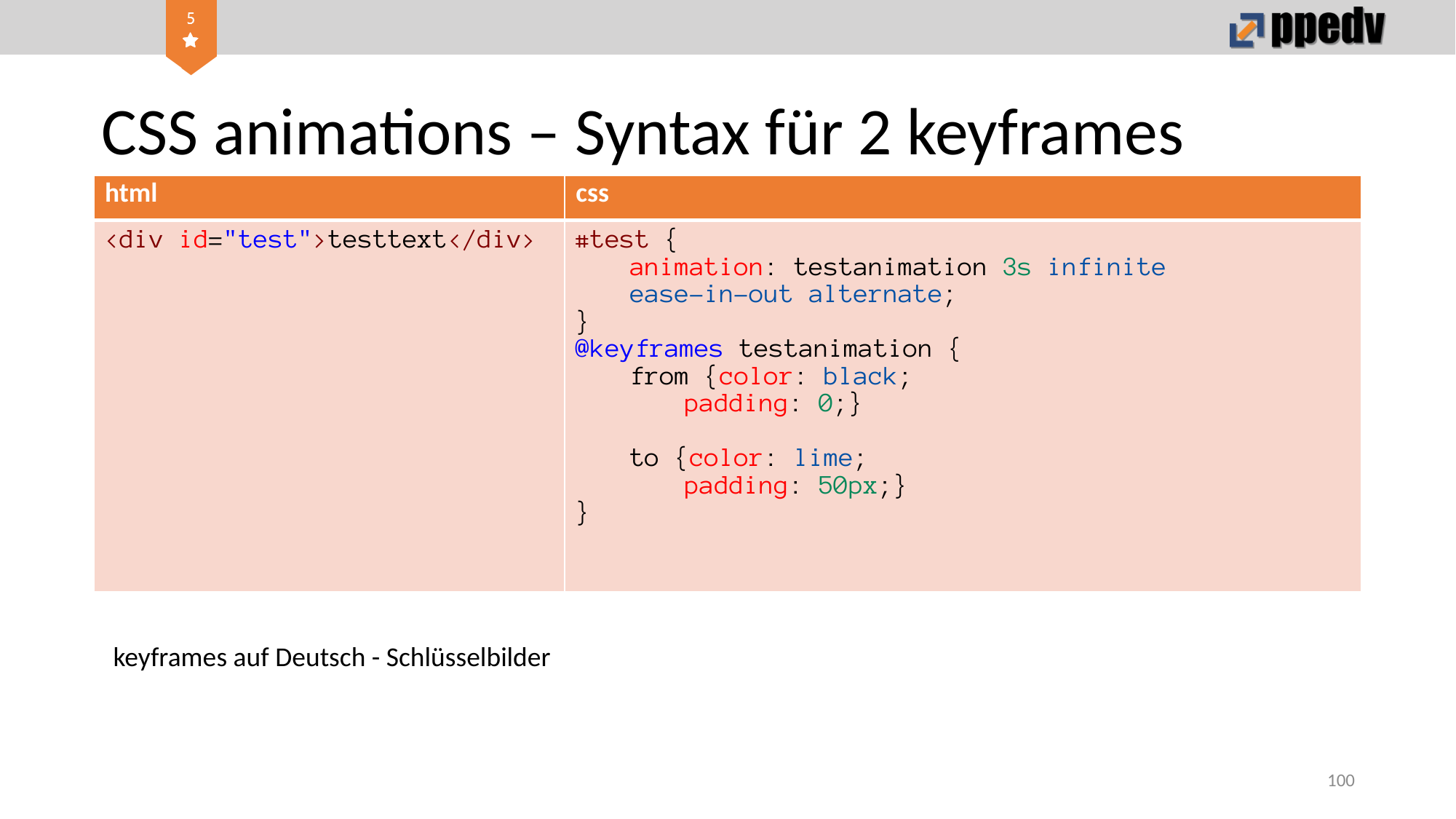

# CSS animations – Syntax für 2 keyframes
| html | css |
| --- | --- |
| <div id="test">testtext</div> | #test { animation: testanimation 3s infinite ease-in-out alternate; } @keyframes testanimation { from {color: black; padding: 0;} to {color: lime; padding: 50px;} } |
keyframes auf Deutsch - Schlüsselbilder
100